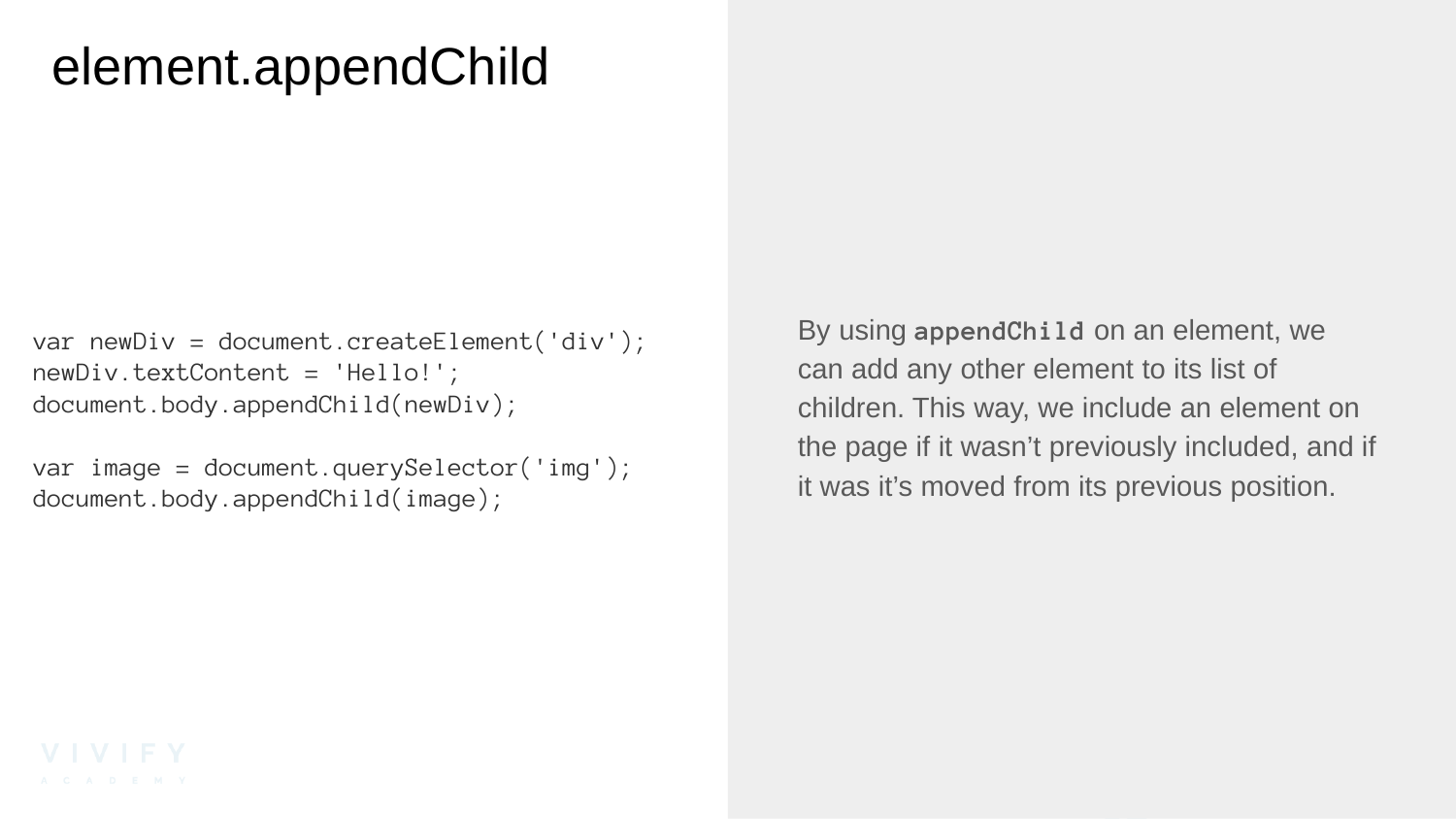

# element.appendChild
By using appendChild on an element, we can add any other element to its list of children. This way, we include an element on the page if it wasn’t previously included, and if it was it’s moved from its previous position.
var newDiv = document.createElement('div');
newDiv.textContent = 'Hello!';
document.body.appendChild(newDiv);

var image = document.querySelector('img');
document.body.appendChild(image);